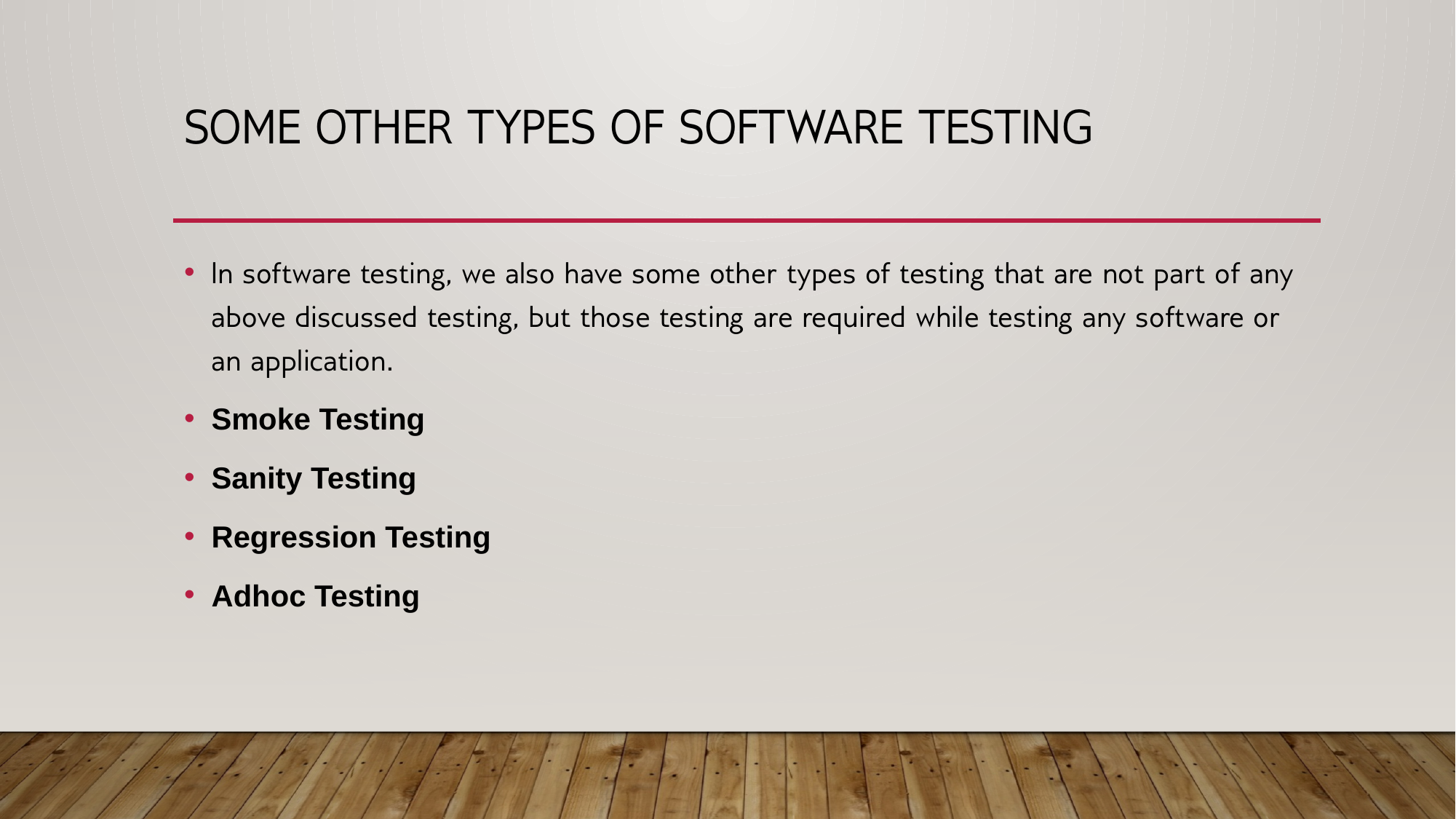

# Some other types of Software Testing
In software testing, we also have some other types of testing that are not part of any above discussed testing, but those testing are required while testing any software or an application.
Smoke Testing
Sanity Testing
Regression Testing
Adhoc Testing